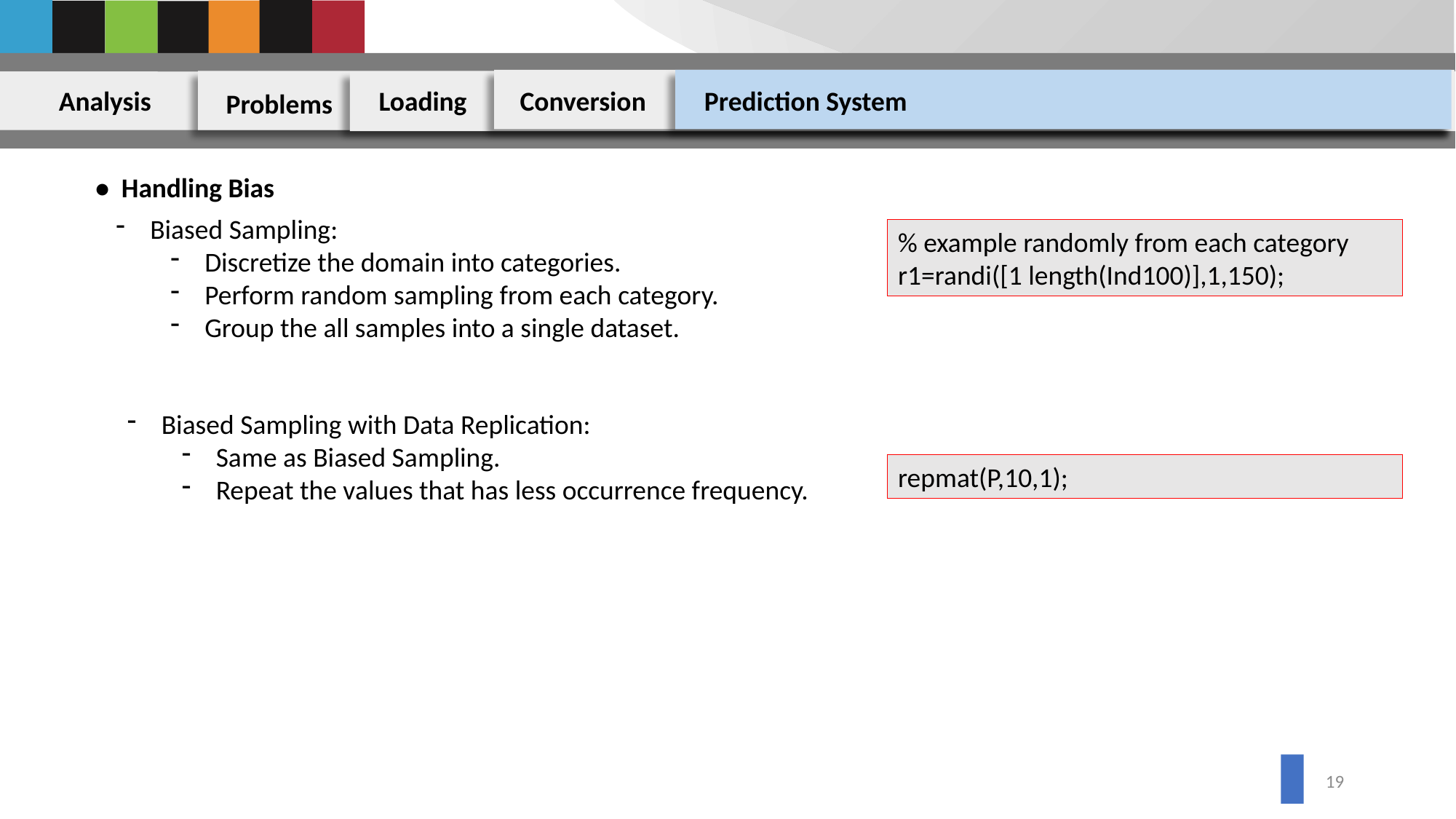

Analysis
Loading

Conversion
Prediction System
Problems
•  Handling Bias
Biased Sampling:
Discretize the domain into categories.
Perform random sampling from each category.
Group the all samples into a single dataset.
% example randomly from each category
r1=randi([1 length(Ind100)],1,150);
Biased Sampling with Data Replication:
Same as Biased Sampling.
Repeat the values that has less occurrence frequency.
repmat(P,10,1);

19